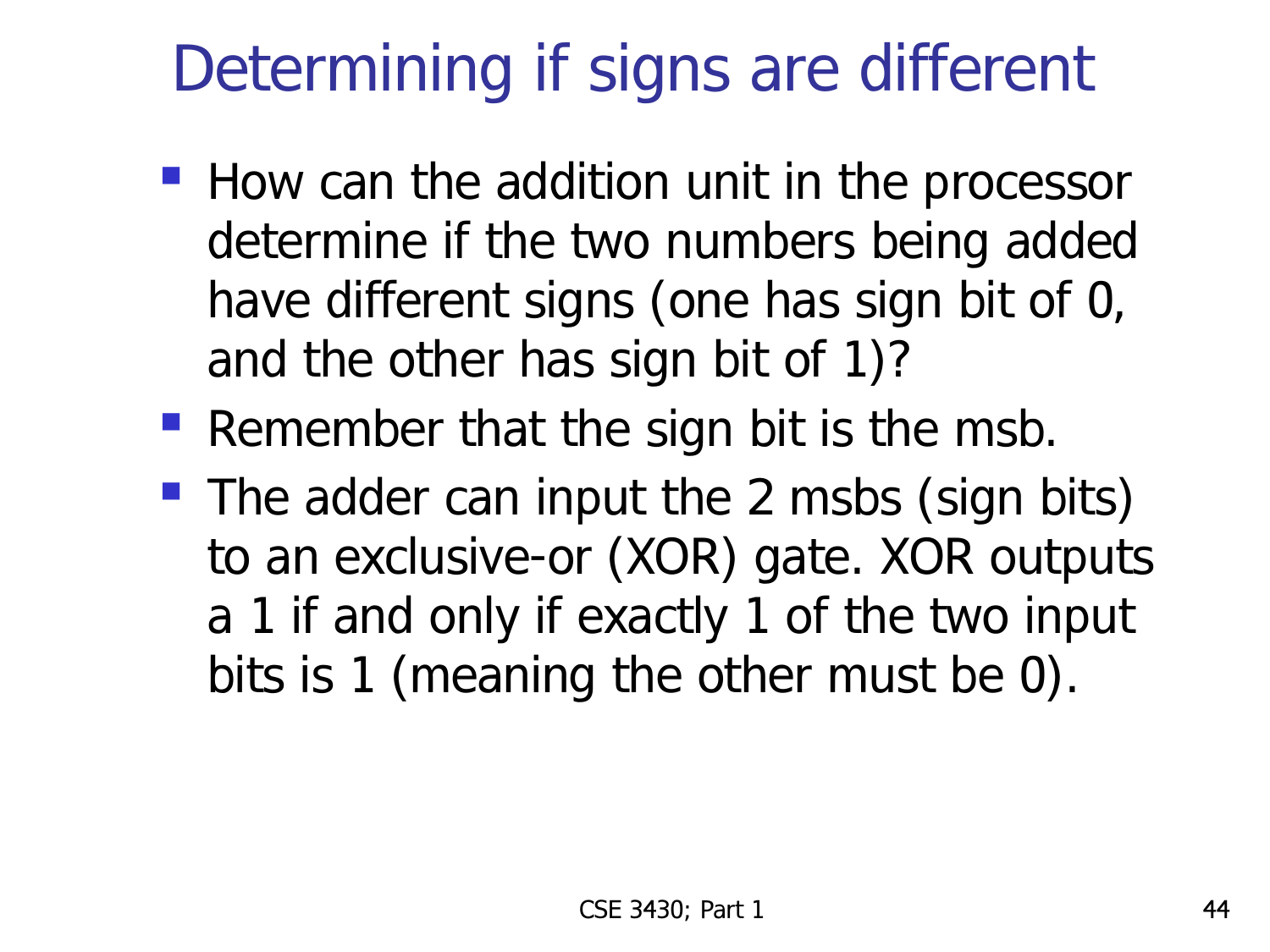

# Determining if signs are different
How can the addition unit in the processor determine if the two numbers being added have different signs (one has sign bit of 0, and the other has sign bit of 1)?
Remember that the sign bit is the msb.
The adder can input the 2 msbs (sign bits) to an exclusive-or (XOR) gate. XOR outputs a 1 if and only if exactly 1 of the two input bits is 1 (meaning the other must be 0).
CSE 3430; Part 1
44